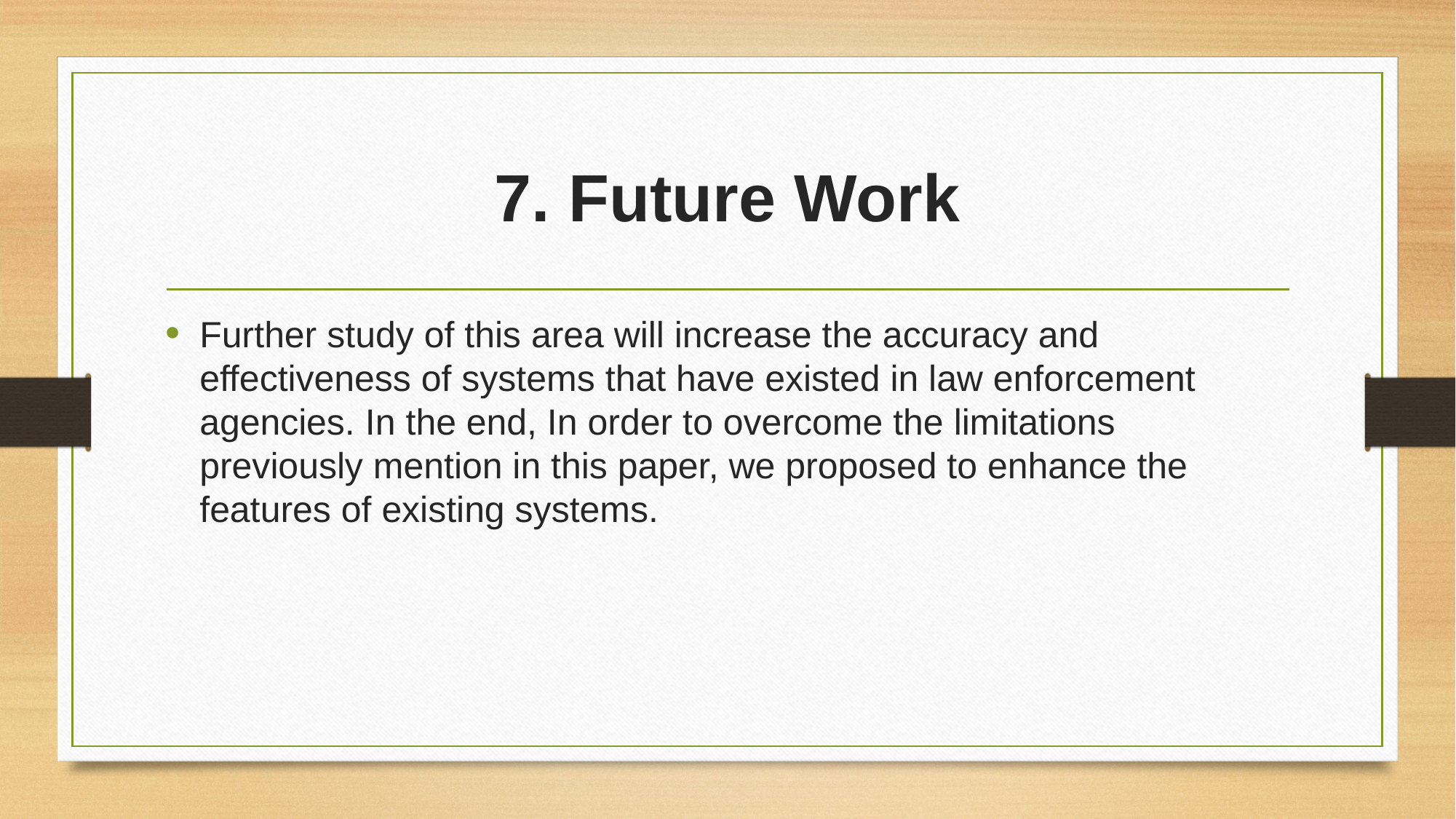

# 7. Future Work
Further study of this area will increase the accuracy and effectiveness of systems that have existed in law enforcement agencies. In the end, In order to overcome the limitations previously mention in this paper, we proposed to enhance the features of existing systems.